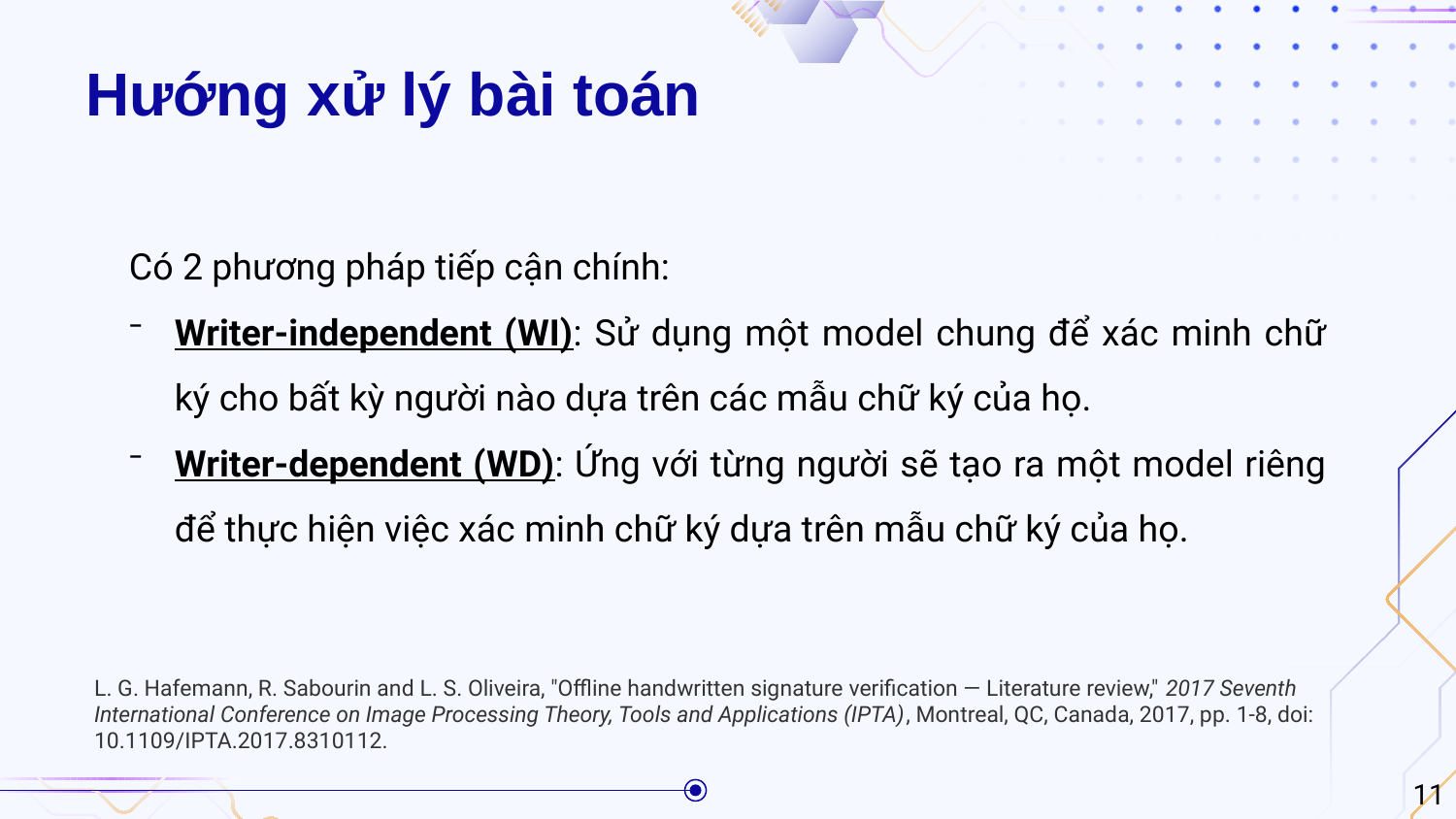

# Hướng xử lý bài toán
Có 2 phương pháp tiếp cận chính:
Writer-independent (WI): Sử dụng một model chung để xác minh chữ ký cho bất kỳ người nào dựa trên các mẫu chữ ký của họ.
Writer-dependent (WD): Ứng với từng người sẽ tạo ra một model riêng để thực hiện việc xác minh chữ ký dựa trên mẫu chữ ký của họ.
L. G. Hafemann, R. Sabourin and L. S. Oliveira, "Offline handwritten signature verification — Literature review," 2017 Seventh International Conference on Image Processing Theory, Tools and Applications (IPTA), Montreal, QC, Canada, 2017, pp. 1-8, doi: 10.1109/IPTA.2017.8310112.

11